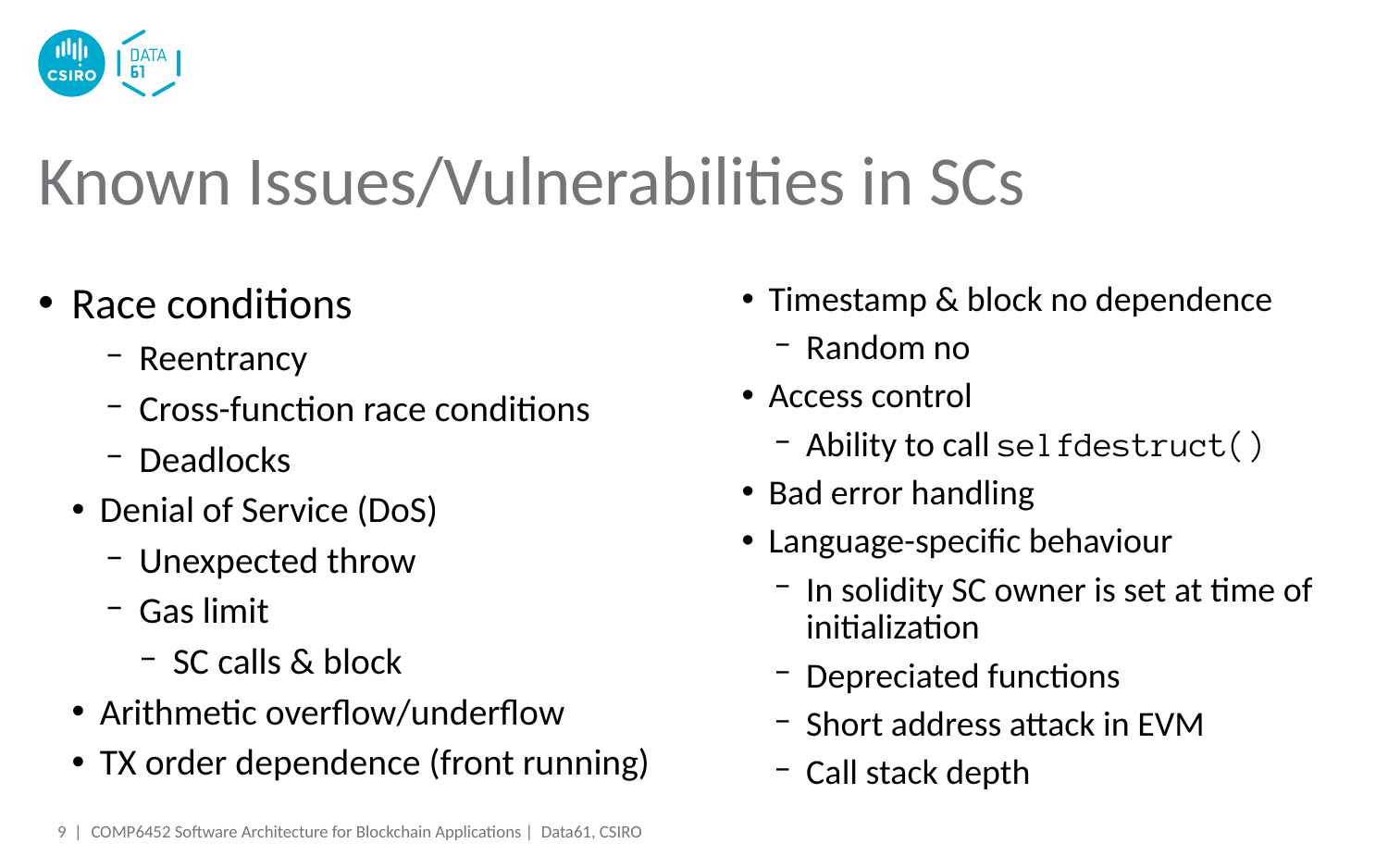

# Known Issues/Vulnerabilities in SCs
Race conditions
Reentrancy
Cross-function race conditions
Deadlocks
Denial of Service (DoS)
Unexpected throw
Gas limit
SC calls & block
Arithmetic overflow/underflow
TX order dependence (front running)
Timestamp & block no dependence
Random no
Access control
Ability to call selfdestruct()
Bad error handling
Language-specific behaviour
In solidity SC owner is set at time of initialization
Depreciated functions
Short address attack in EVM
Call stack depth

9  |
COMP6452 Software Architecture for Blockchain Applications |  Data61, CSIRO